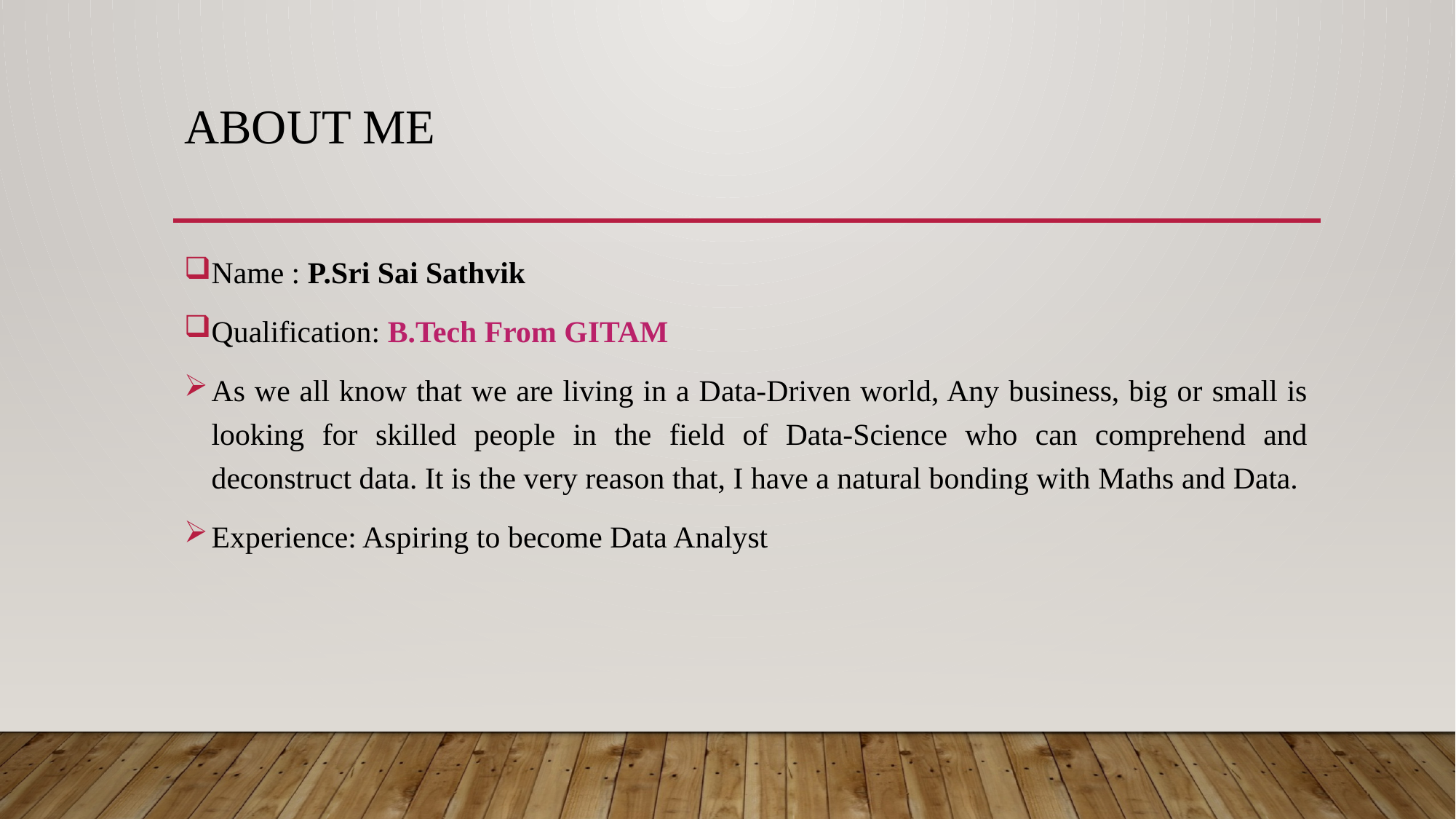

# About ME
Name : P.Sri Sai Sathvik
Qualification: B.Tech From GITAM
As we all know that we are living in a Data-Driven world, Any business, big or small is looking for skilled people in the field of Data-Science who can comprehend and deconstruct data. It is the very reason that, I have a natural bonding with Maths and Data.
Experience: Aspiring to become Data Analyst